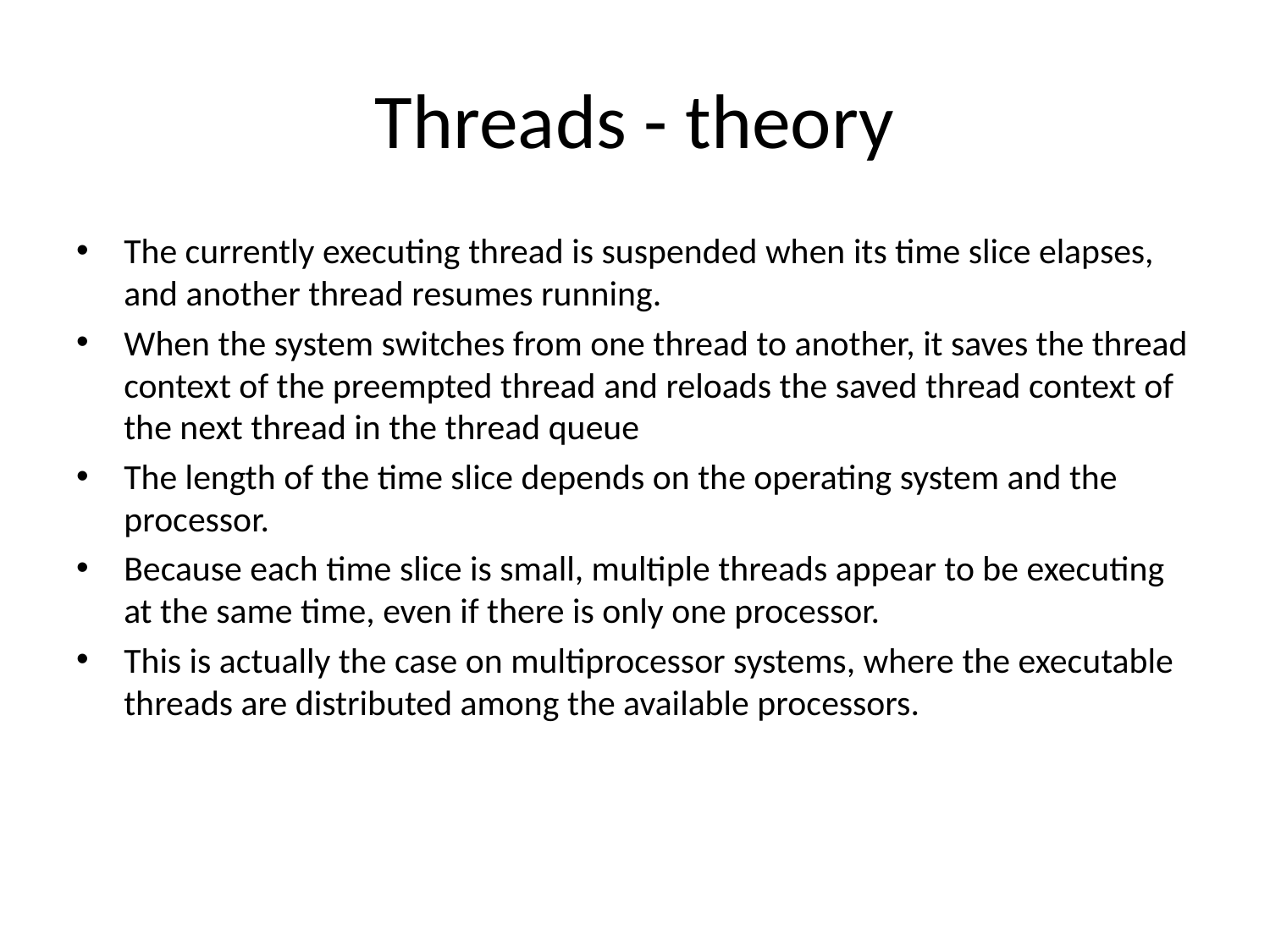

# Threads - theory
The currently executing thread is suspended when its time slice elapses, and another thread resumes running.
When the system switches from one thread to another, it saves the thread context of the preempted thread and reloads the saved thread context of the next thread in the thread queue
The length of the time slice depends on the operating system and the processor.
Because each time slice is small, multiple threads appear to be executing at the same time, even if there is only one processor.
This is actually the case on multiprocessor systems, where the executable threads are distributed among the available processors.